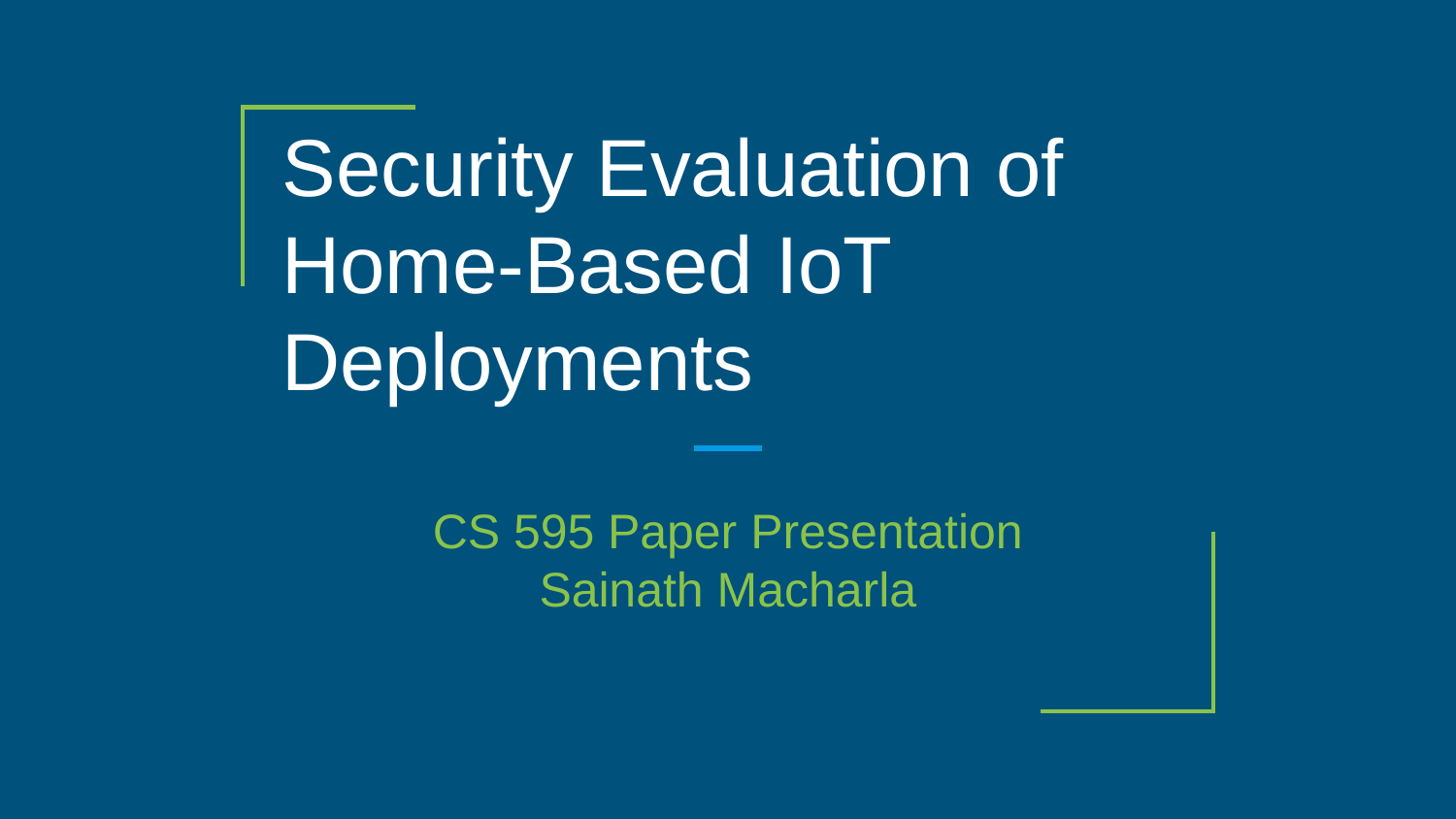

# Security Evaluation of Home-Based IoT Deployments
CS 595 Paper Presentation
Sainath Macharla